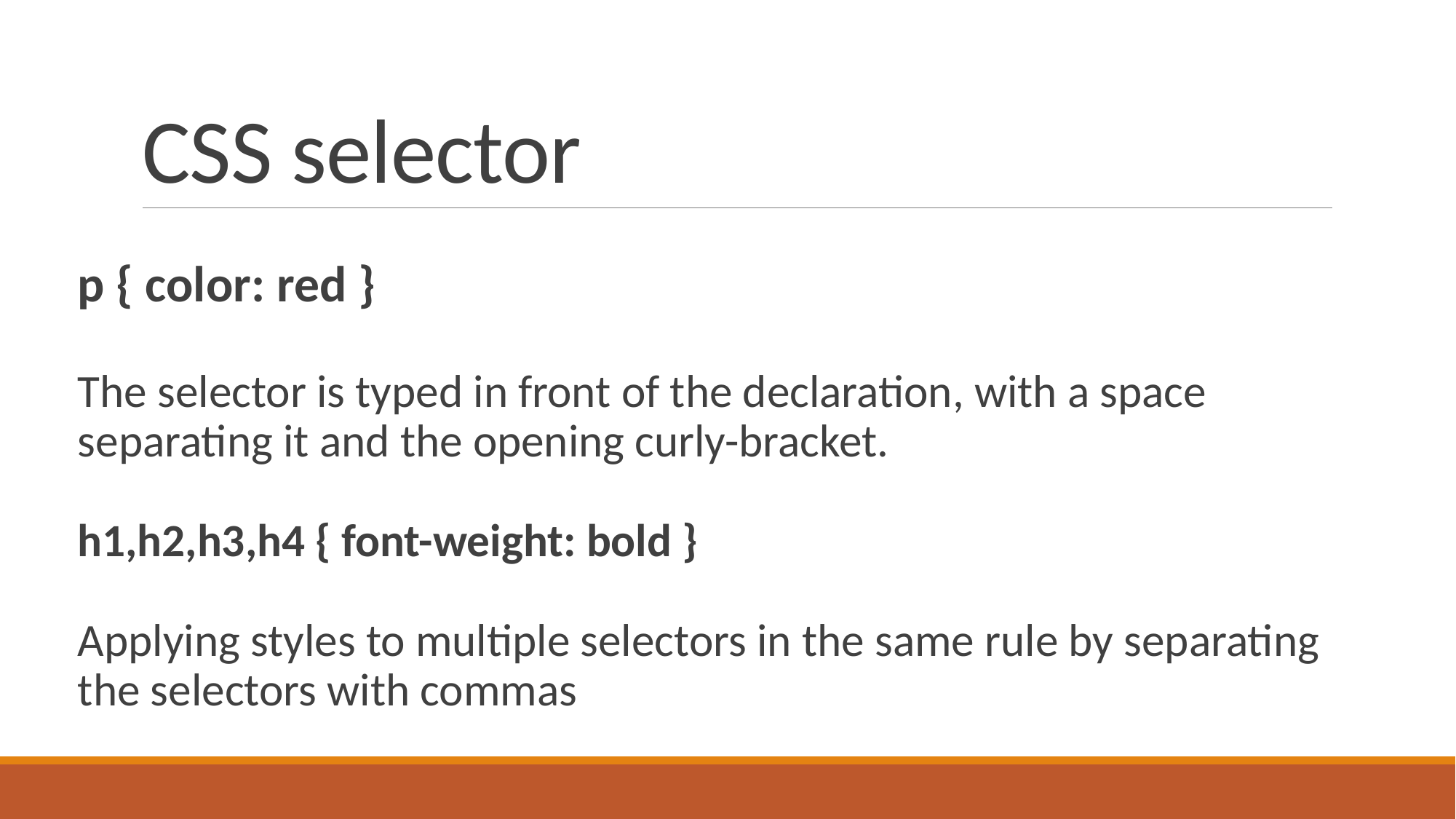

# CSS selector
p { color: red }

The selector is typed in front of the declaration, with a space separating it and the opening curly-bracket.

h1,h2,h3,h4 { font-weight: bold }

Applying styles to multiple selectors in the same rule by separating the selectors with commas